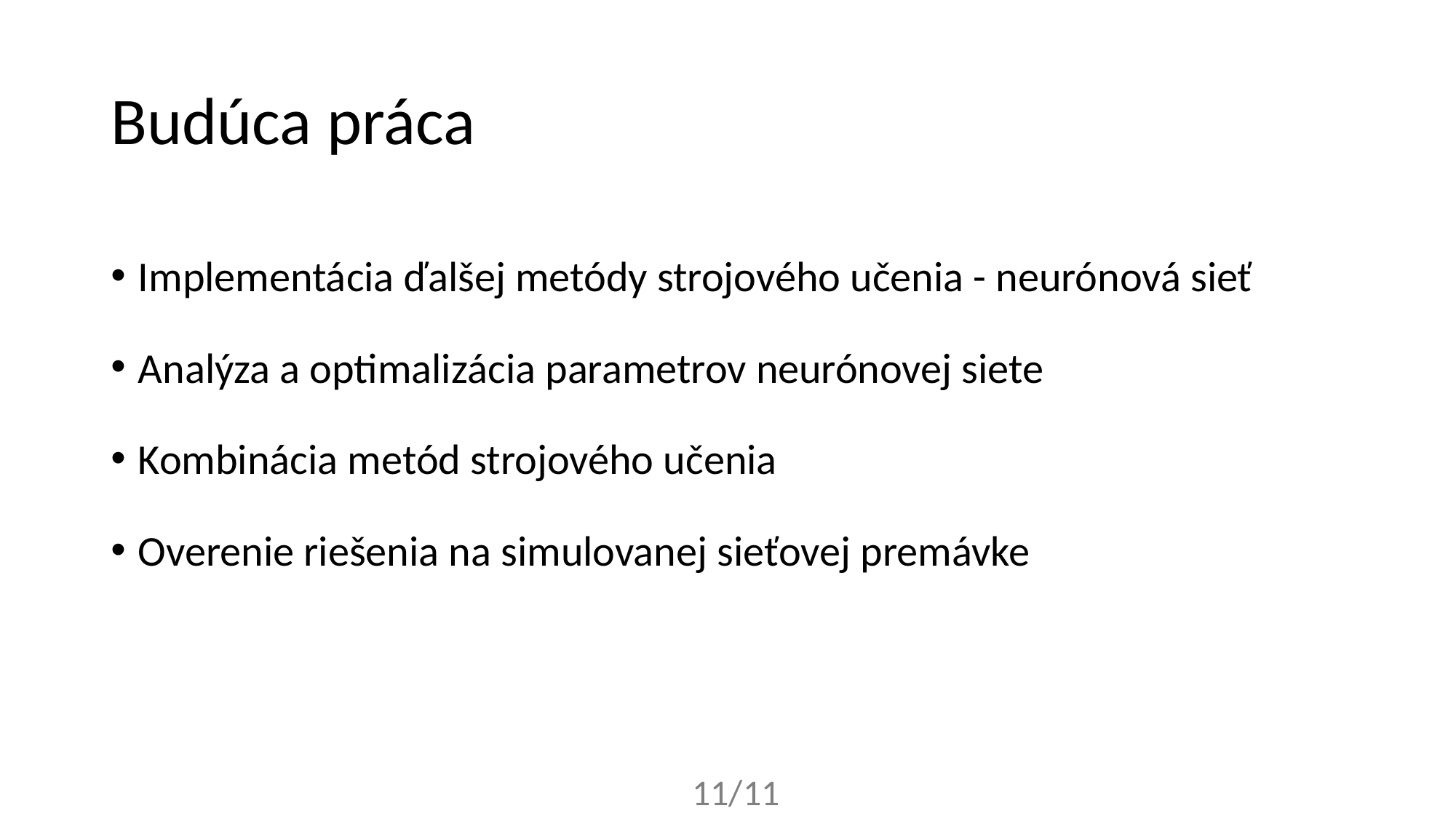

# Budúca práca
Implementácia ďalšej metódy strojového učenia - neurónová sieť
Analýza a optimalizácia parametrov neurónovej siete
Kombinácia metód strojového učenia
Overenie riešenia na simulovanej sieťovej premávke

11/11